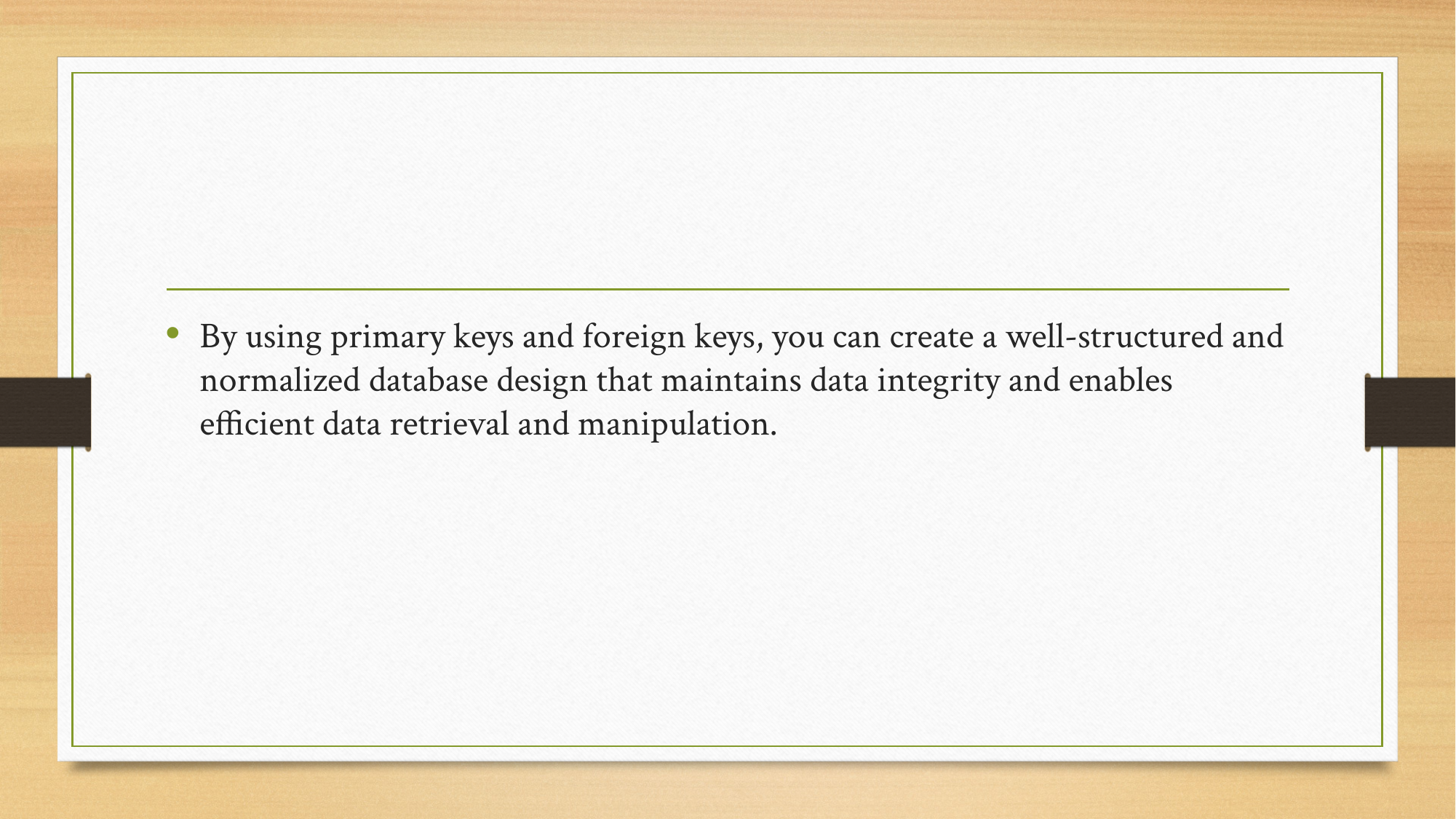

#
By using primary keys and foreign keys, you can create a well-structured and normalized database design that maintains data integrity and enables efficient data retrieval and manipulation.